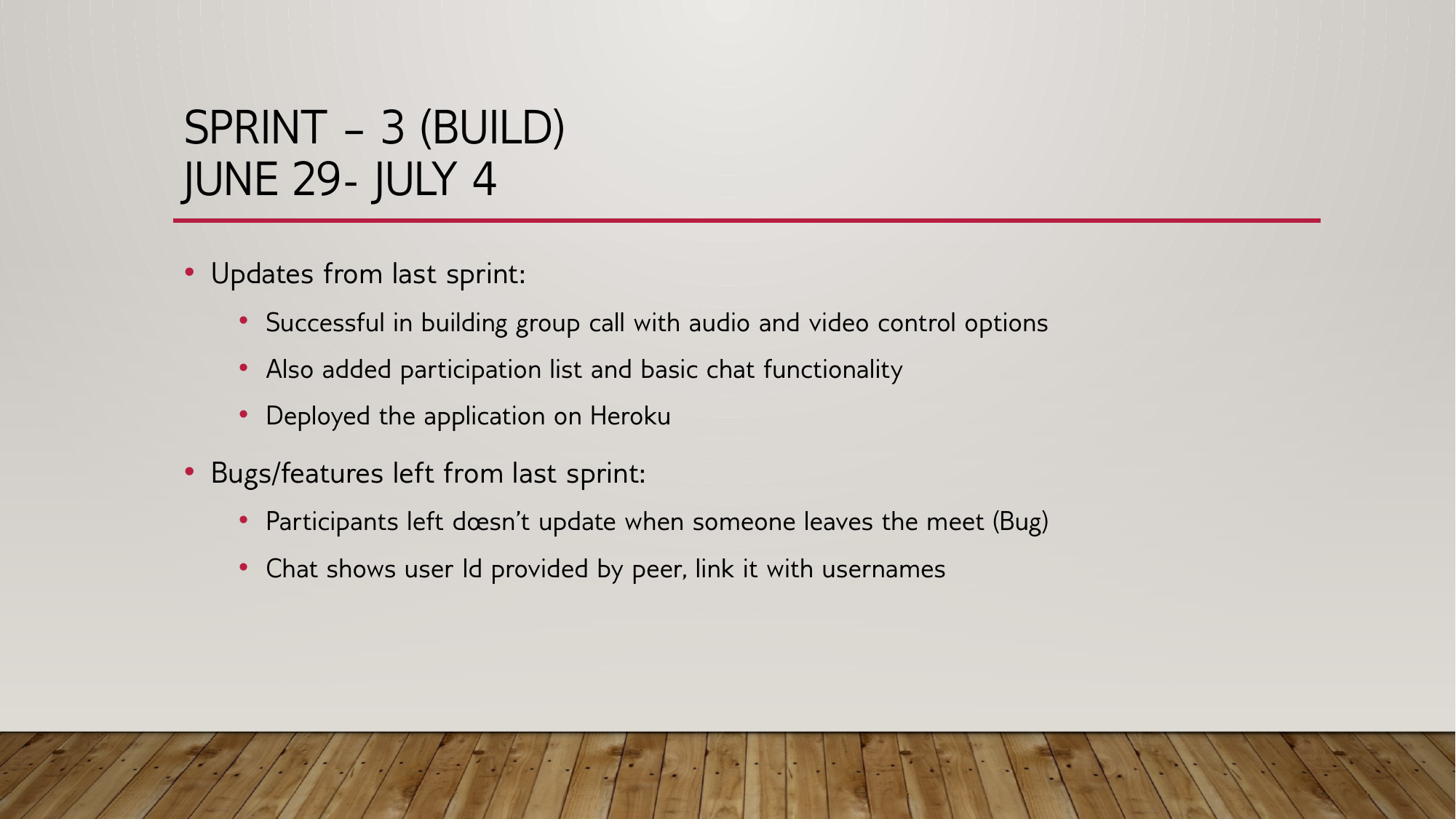

# SPRINT – 3 (build) June 29- July 4
Updates from last sprint:
Successful in building group call with audio and video control options
Also added participation list and basic chat functionality
Deployed the application on Heroku
Bugs/features left from last sprint:
Participants left doesn’t update when someone leaves the meet (Bug)
Chat shows user Id provided by peer, link it with usernames